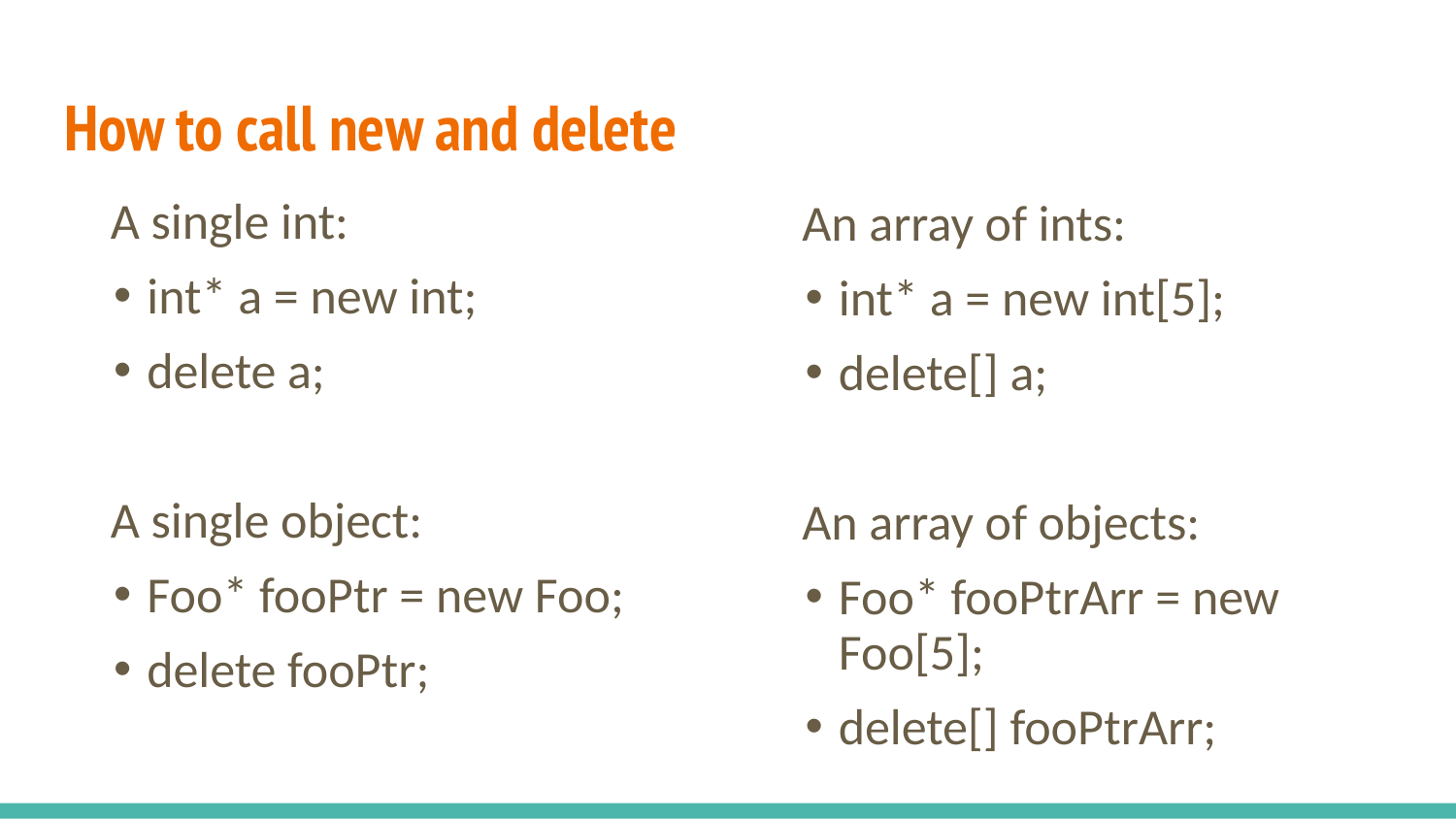

# How to call new and delete
A single int:
int* a = new int;
delete a;

A single object:
Foo* fooPtr = new Foo;
delete fooPtr;
An array of ints:
int* a = new int[5];
delete[] a;

An array of objects:
Foo* fooPtrArr = new Foo[5];
delete[] fooPtrArr;